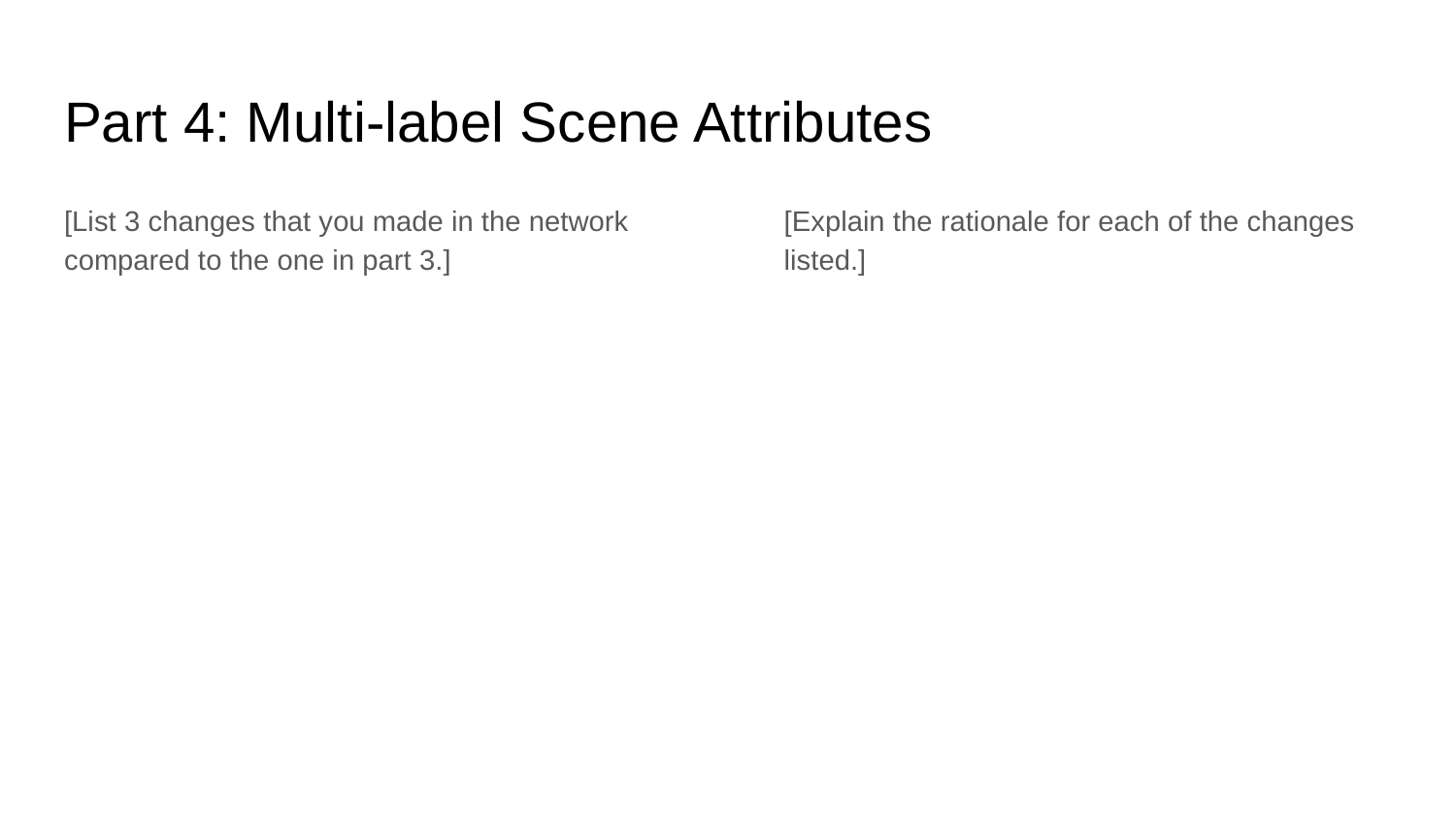

# Part 4: Multi-label Scene Attributes
[List 3 changes that you made in the network compared to the one in part 3.]
[Explain the rationale for each of the changes listed.]